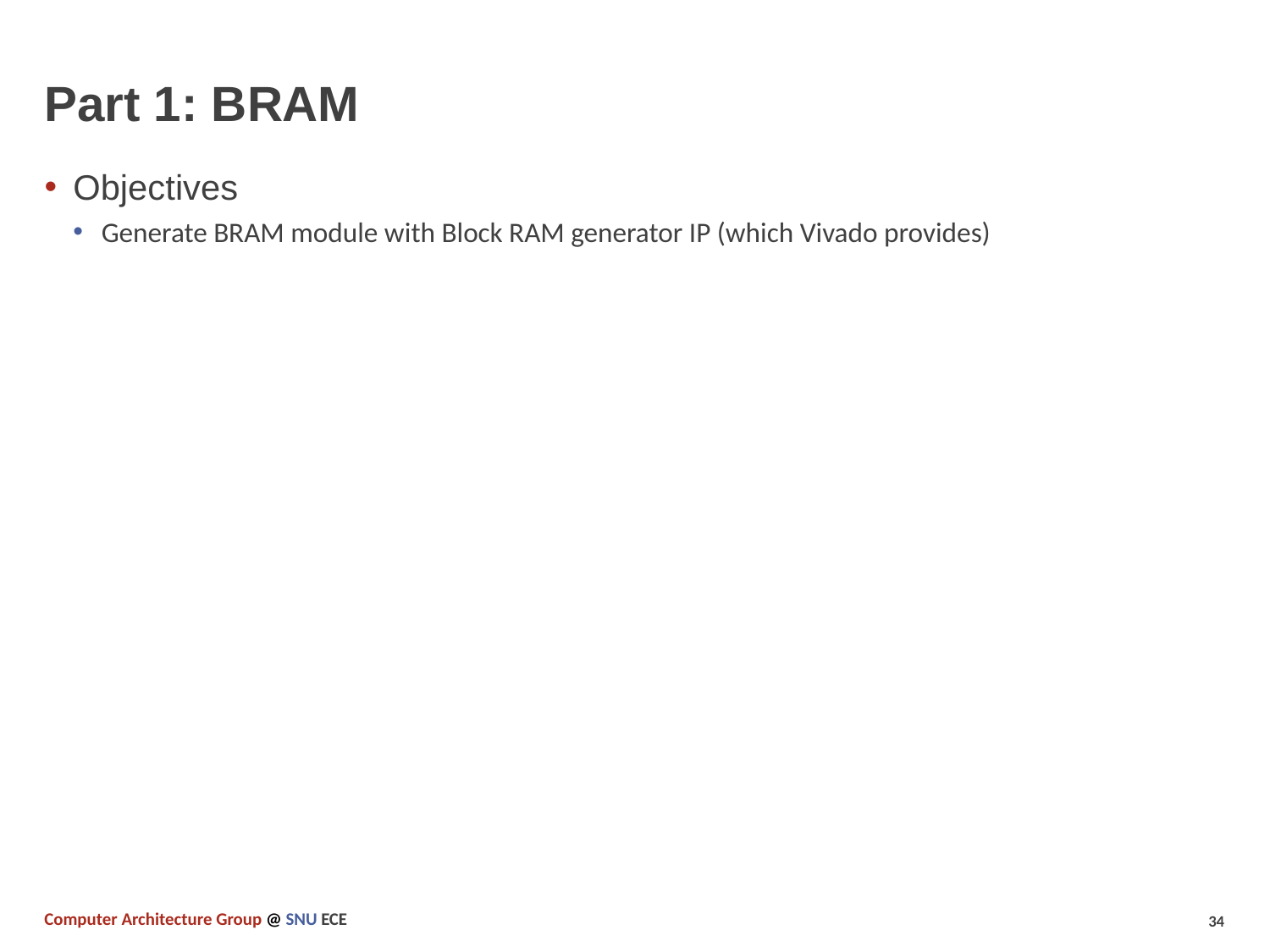

# Part 1: BRAM
Objectives
Generate BRAM module with Block RAM generator IP (which Vivado provides)